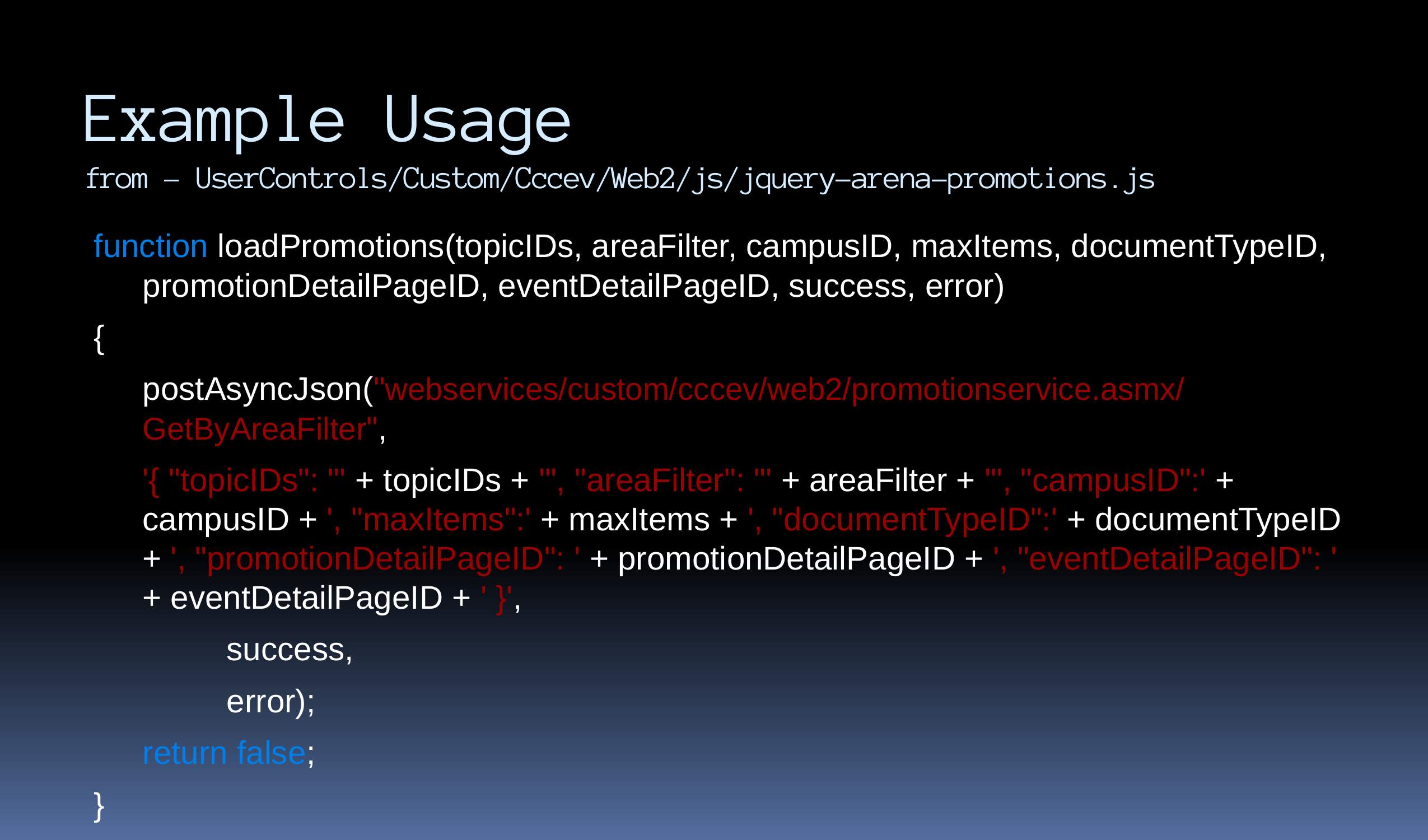

# Example Usage from – UserControls/Custom/Cccev/Web2/js/jquery-arena-promotions.js
function loadPromotions(topicIDs, areaFilter, campusID, maxItems, documentTypeID, promotionDetailPageID, eventDetailPageID, success, error)
{
	postAsyncJson("webservices/custom/cccev/web2/promotionservice.asmx/GetByAreaFilter",
	'{ "topicIDs": "' + topicIDs + '", "areaFilter": "' + areaFilter + '", "campusID":' + campusID + ', "maxItems":' + maxItems + ', "documentTypeID":' + documentTypeID + ', "promotionDetailPageID": ' + promotionDetailPageID + ', "eventDetailPageID": ' + eventDetailPageID + ' }',
		success,
		error);
	return false;
}